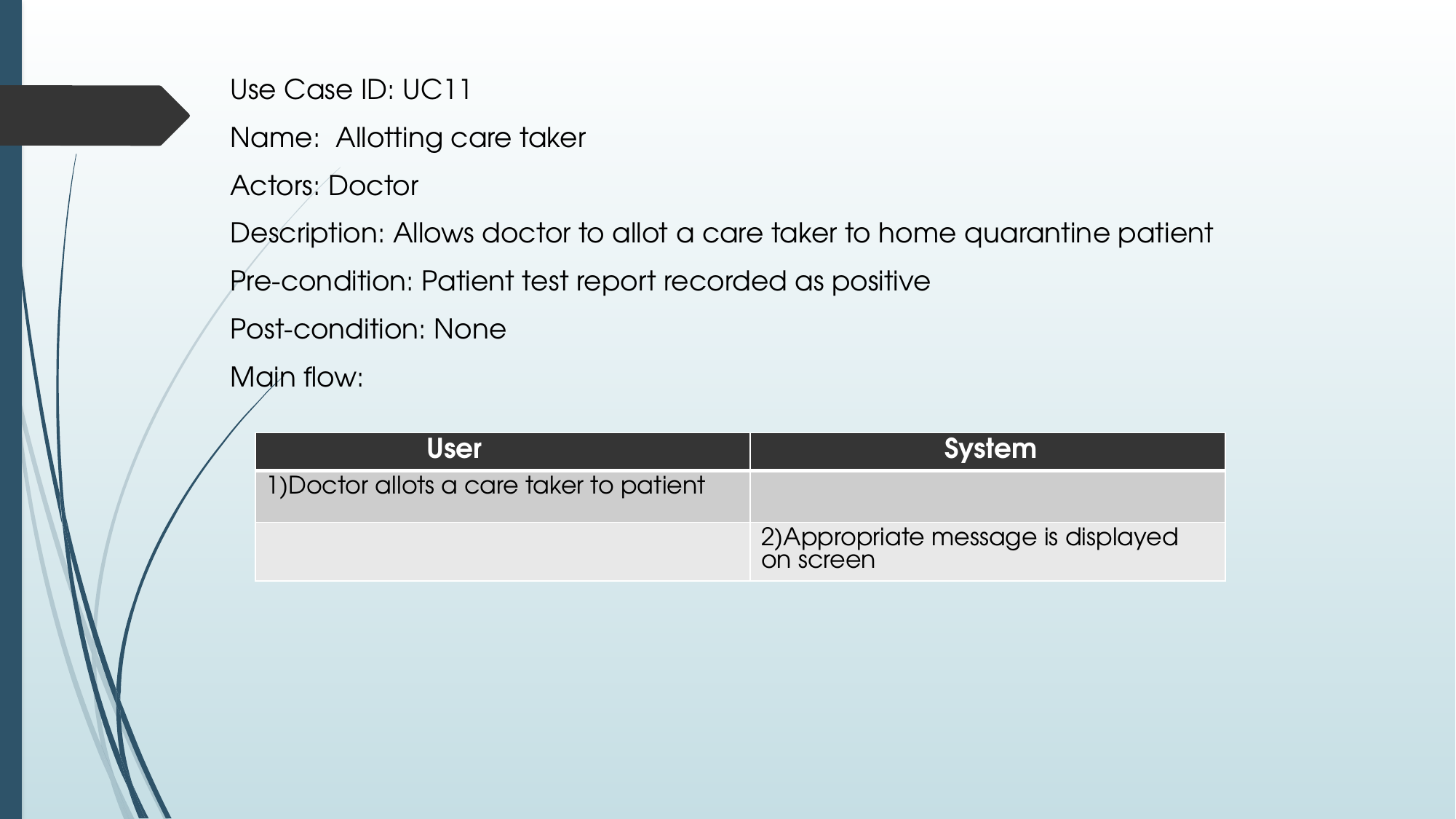

#
Use Case ID: UC11
Name:  Allotting care taker
Actors: Doctor
Description: Allows doctor to allot a care taker to home quarantine patient
Pre-condition: Patient test report recorded as positive
Post-condition: None
Main flow:

| User | System |
| --- | --- |
| 1)Doctor allots a care taker to patient |  |
|  | 2)Appropriate message is displayed on screen |